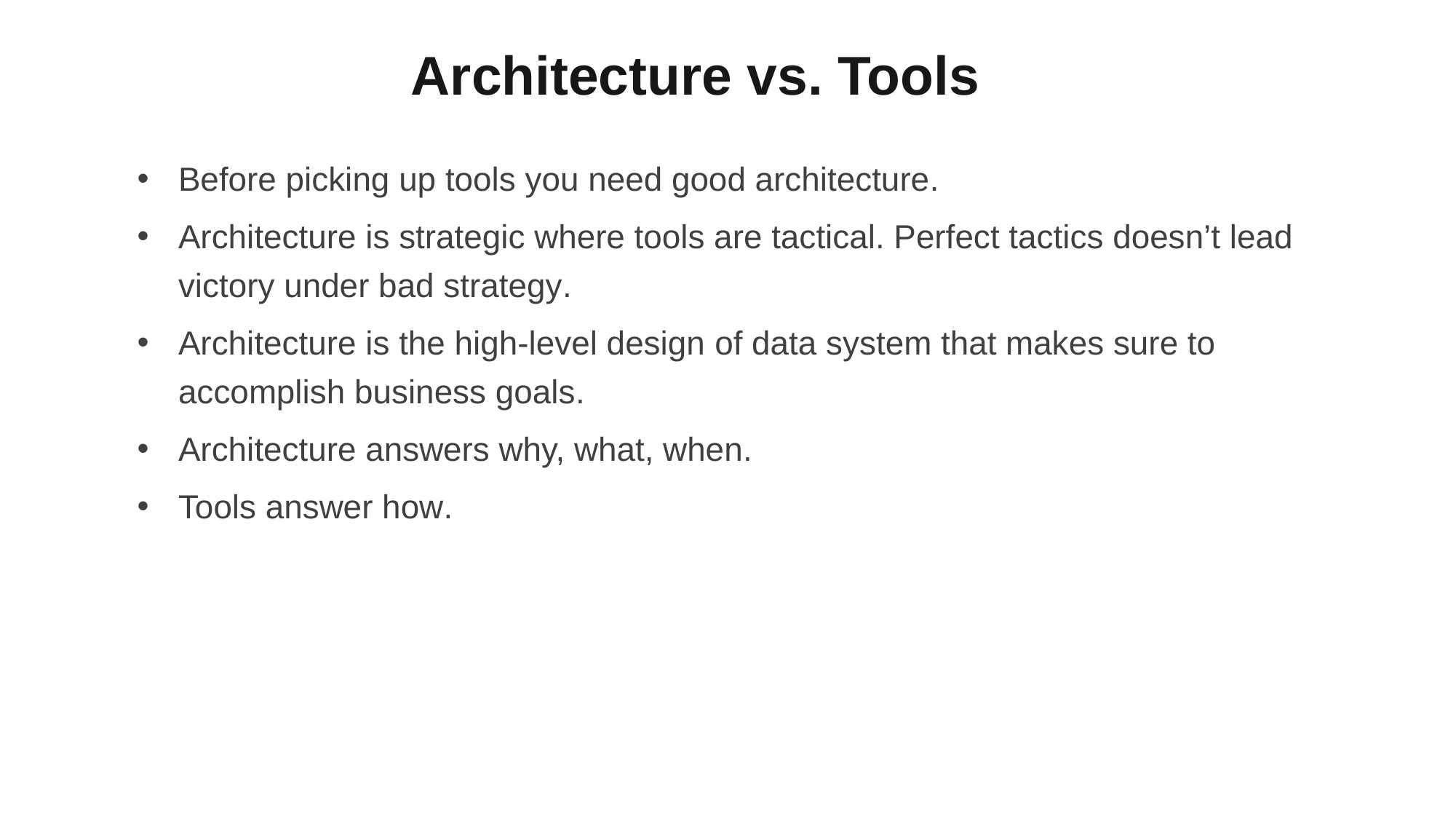

# Architecture vs. Tools
Before picking up tools you need good architecture.
Architecture is strategic where tools are tactical. Perfect tactics doesn’t lead victory under bad strategy.
Architecture is the high-level design of data system that makes sure to accomplish business goals.
Architecture answers why, what, when.
Tools answer how.